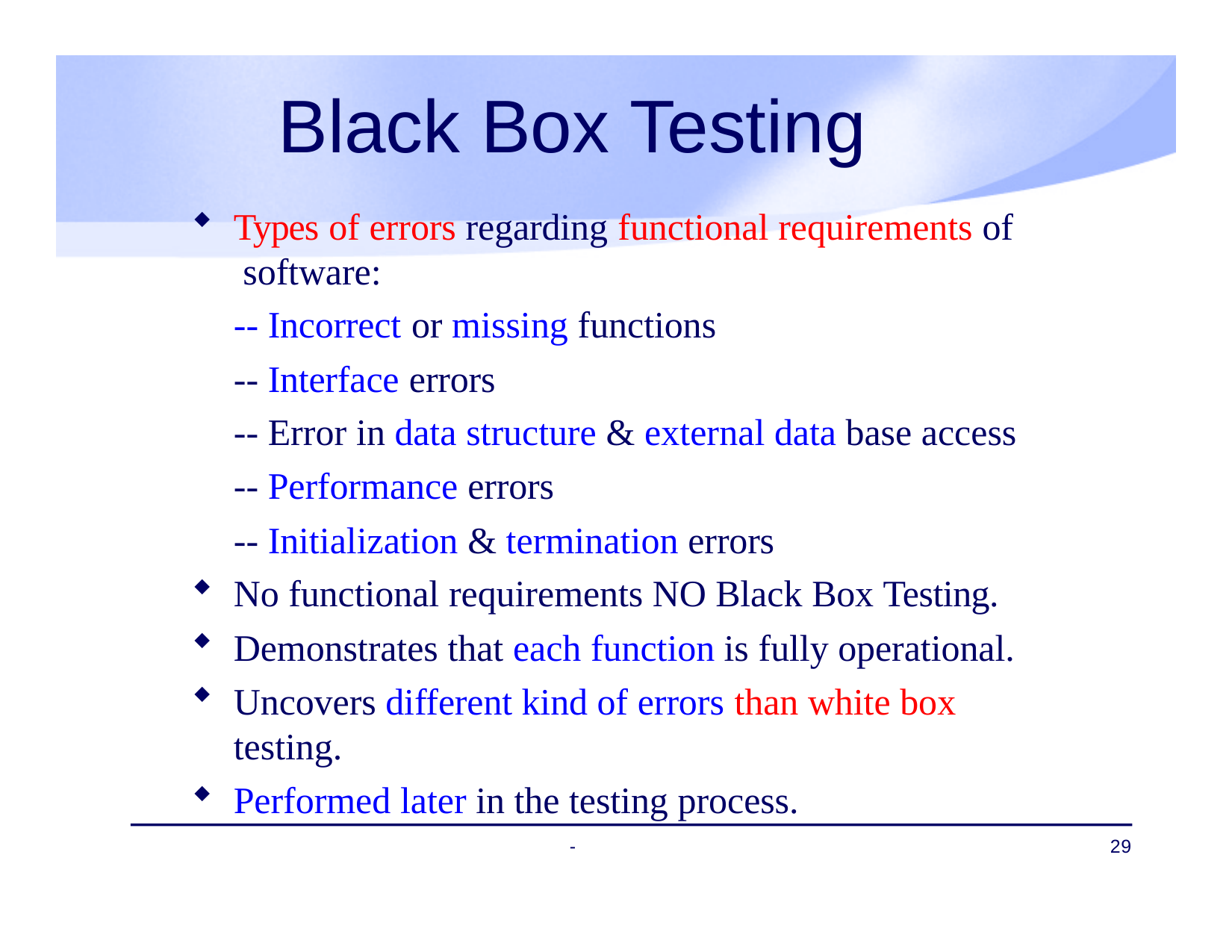

# Black Box Testing
Types of errors regarding functional requirements of  software:
-- Incorrect or missing functions
-- Interface errors
-- Error in data structure & external data base access
-- Performance errors
-- Initialization & termination errors
No functional requirements NO Black Box Testing.
Demonstrates that each function is fully operational.
Uncovers different kind of errors than white box testing.
Performed later in the testing process.
-
29